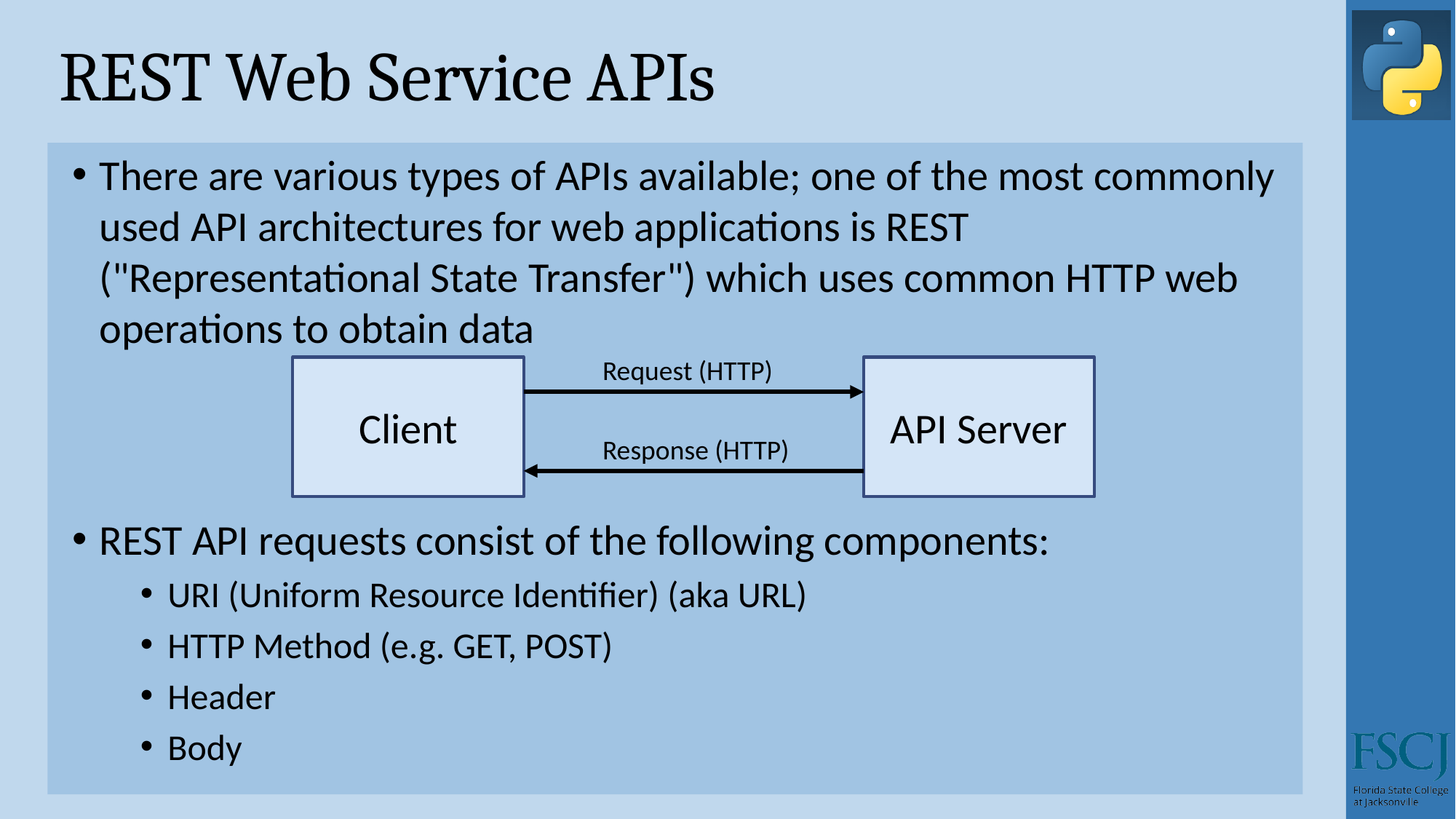

# REST Web Service APIs
There are various types of APIs available; one of the most commonly used API architectures for web applications is REST ("Representational State Transfer") which uses common HTTP web operations to obtain data

REST API requests consist of the following components:
URI (Uniform Resource Identifier) (aka URL)
HTTP Method (e.g. GET, POST)
Header
Body

Request (HTTP)
API Server
Client
Response (HTTP)